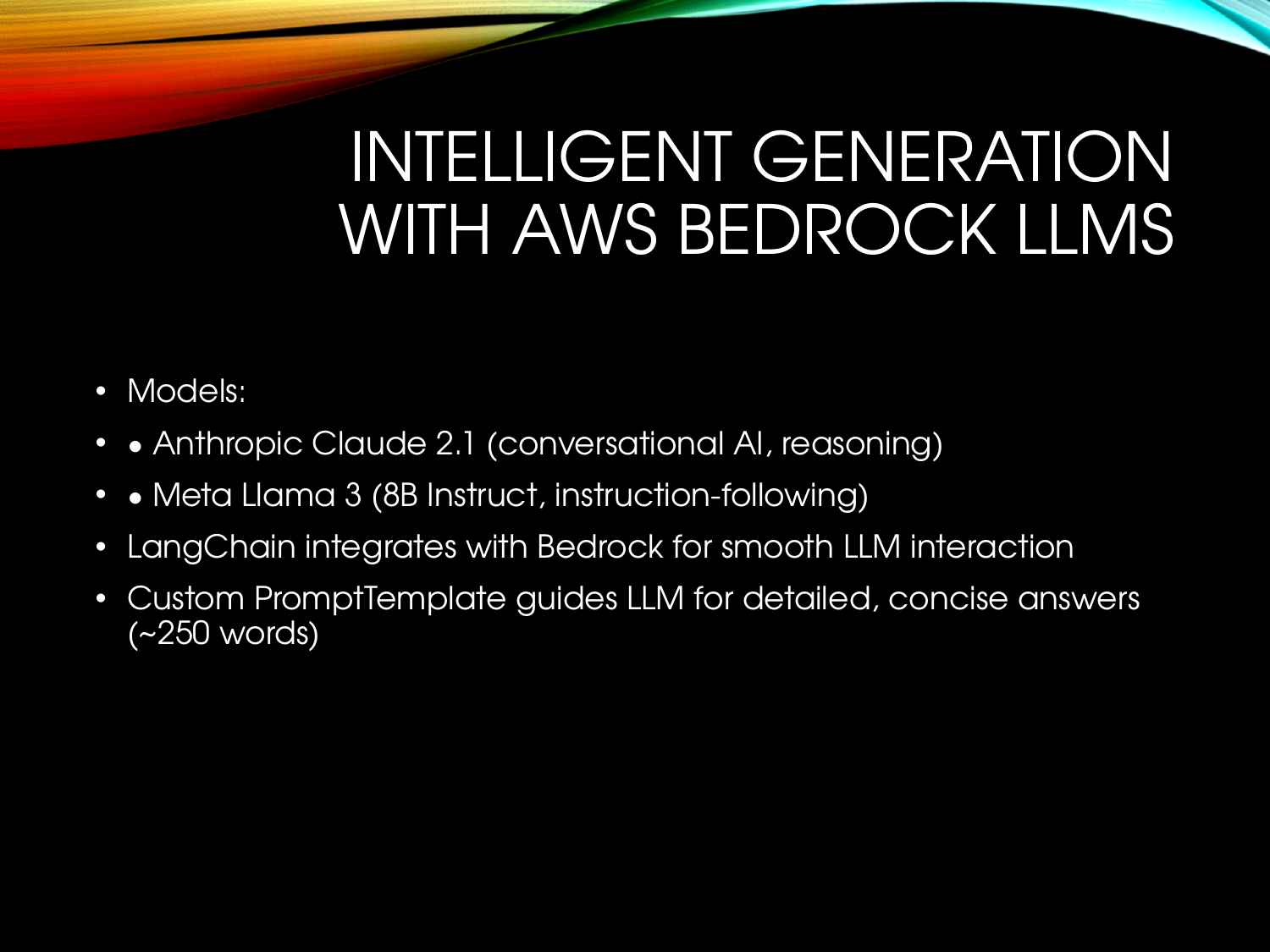

# Intelligent Generation with AWS Bedrock LLMs

Models:
• Anthropic Claude 2.1 (conversational AI, reasoning)
• Meta Llama 3 (8B Instruct, instruction-following)
LangChain integrates with Bedrock for smooth LLM interaction
Custom PromptTemplate guides LLM for detailed, concise answers (~250 words)